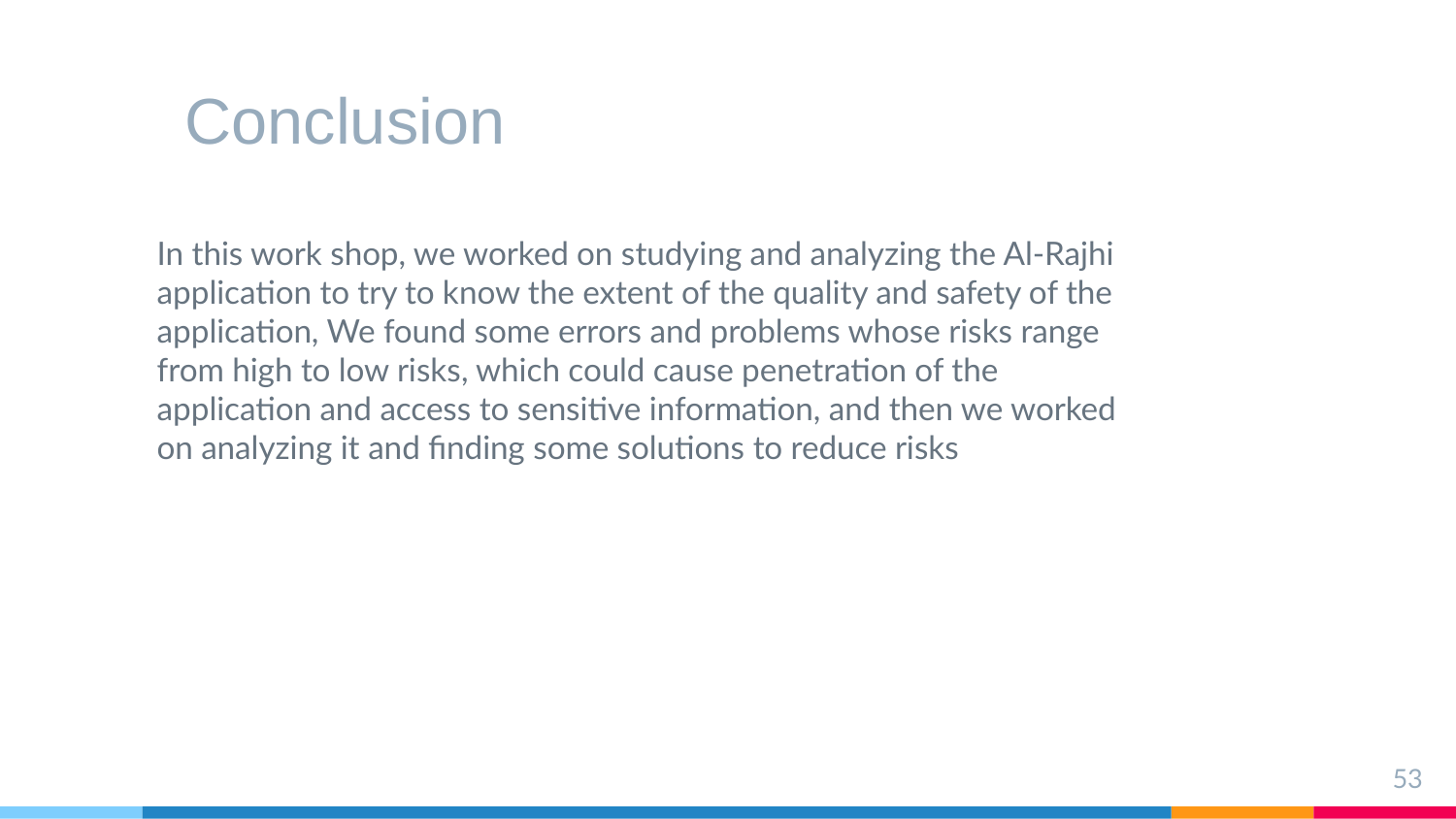

# Conclusion
In this work shop, we worked on studying and analyzing the Al-Rajhi application to try to know the extent of the quality and safety of the application, We found some errors and problems whose risks range from high to low risks, which could cause penetration of the application and access to sensitive information, and then we worked on analyzing it and finding some solutions to reduce risks
53